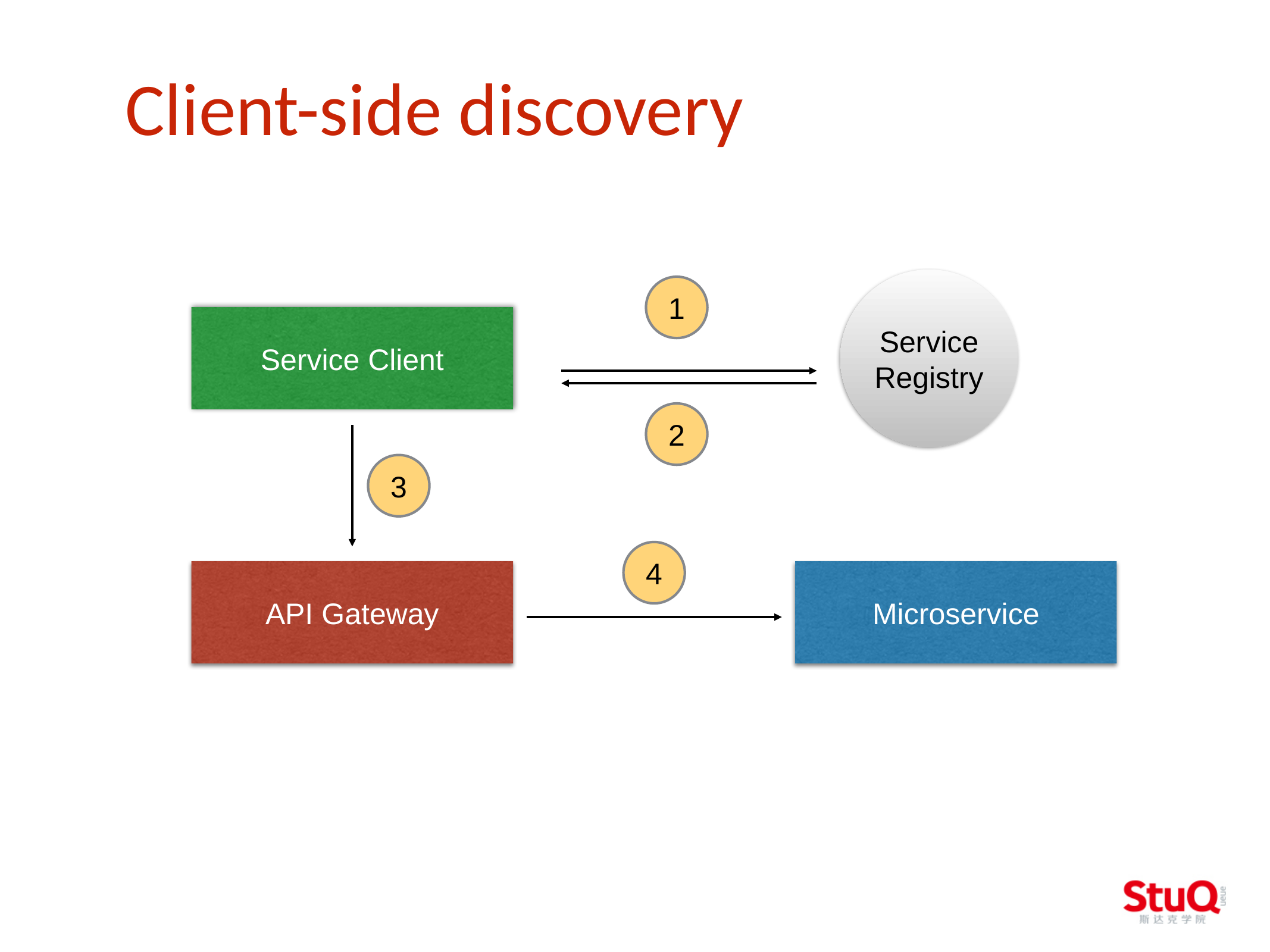

Client-side discovery
Service Registry
1
Service Client

2

3
4
API Gateway
Microservice